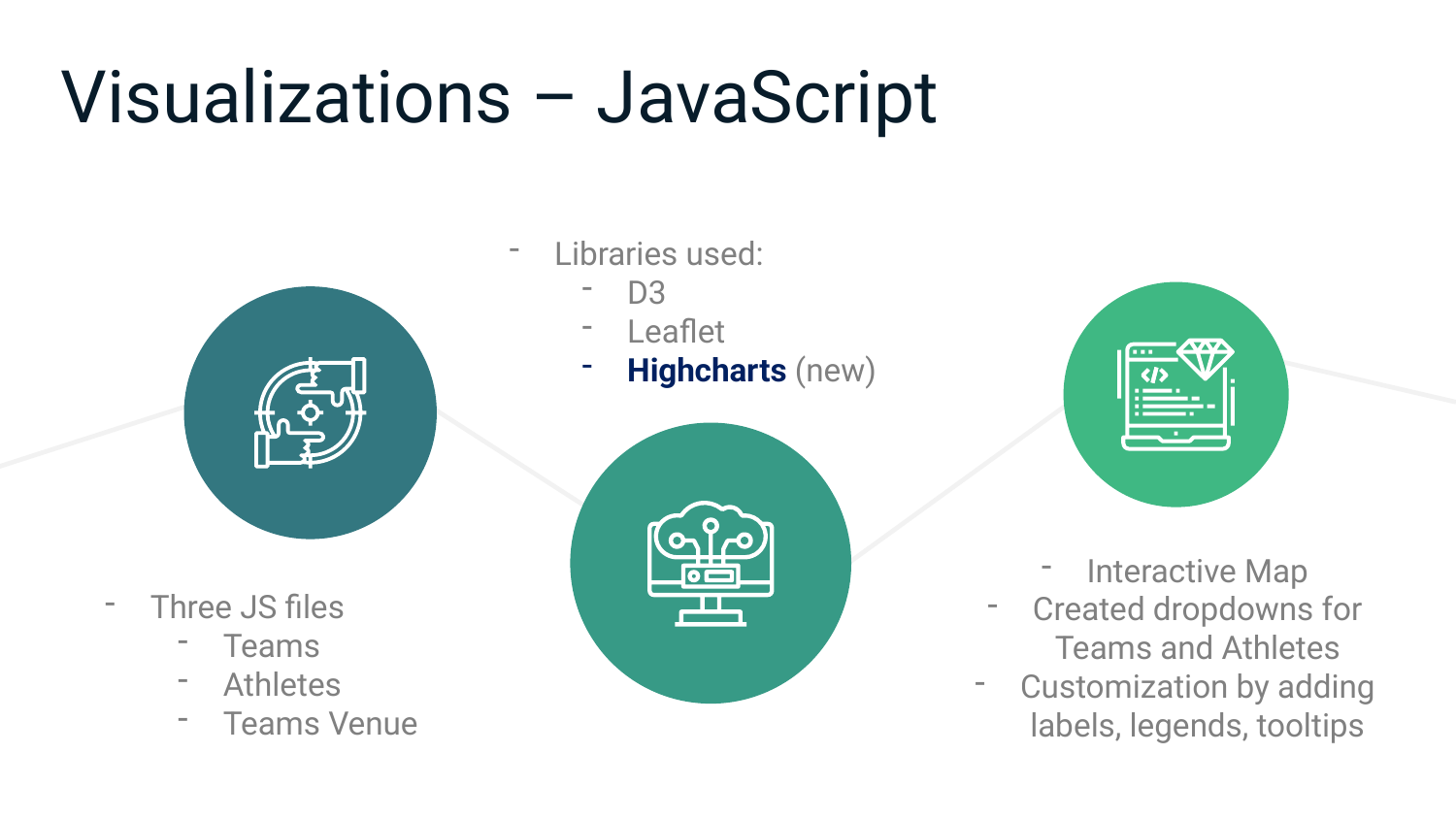

# Visualizations – JavaScript

Libraries used:
D3
Leaflet
Highcharts (new)

Interactive Map
Created dropdowns for Teams and Athletes
Customization by adding labels, legends, tooltips
Three JS files
Teams
Athletes
Teams Venue